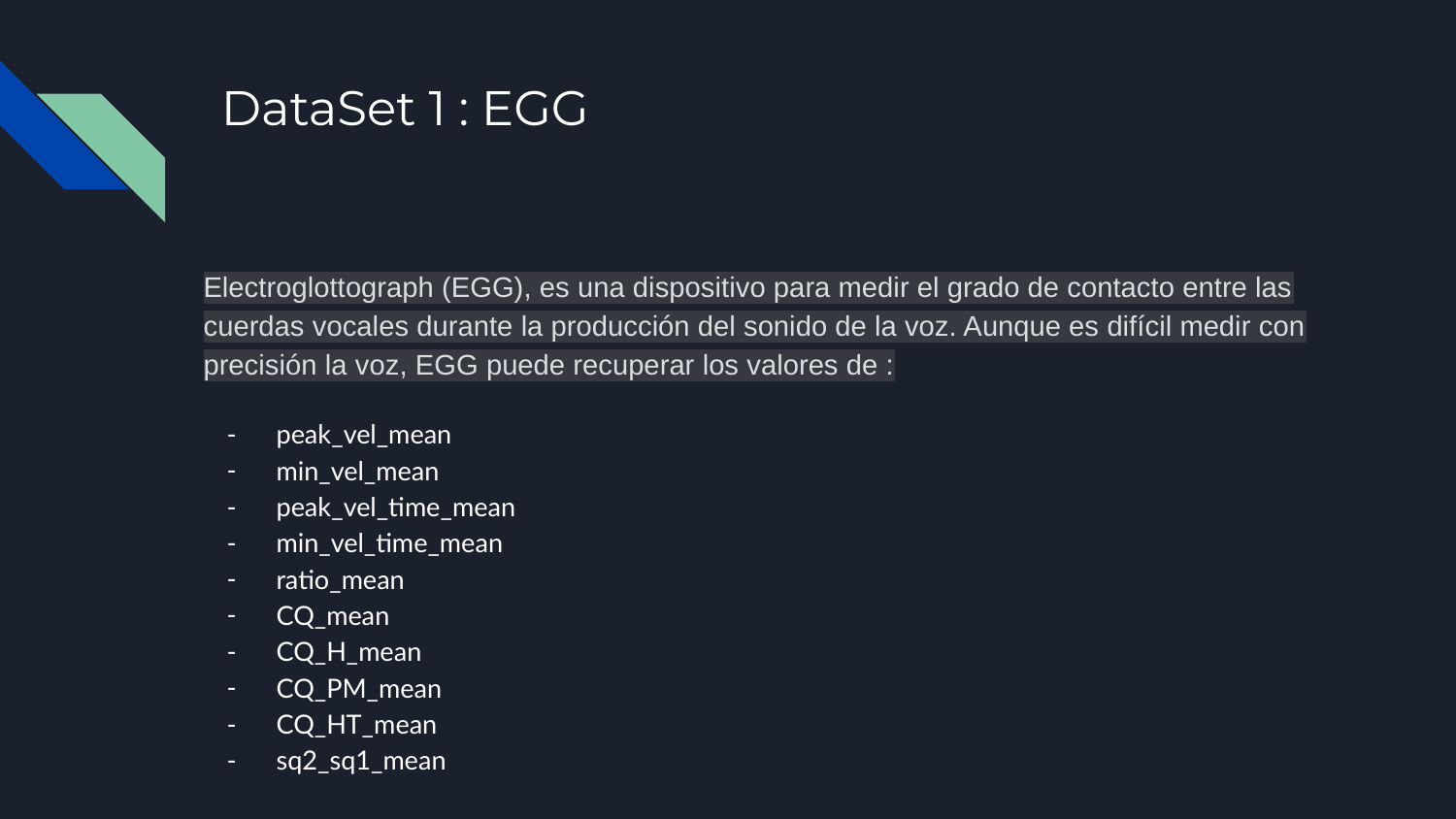

# DataSet 1 : EGG
Electroglottograph (EGG), es una dispositivo para medir el grado de contacto entre las cuerdas vocales durante la producción del sonido de la voz. Aunque es difícil medir con precisión la voz, EGG puede recuperar los valores de :
peak_vel_mean
min_vel_mean
peak_vel_time_mean
min_vel_time_mean
ratio_mean
CQ_mean
CQ_H_mean
CQ_PM_mean
CQ_HT_mean
sq2_sq1_mean